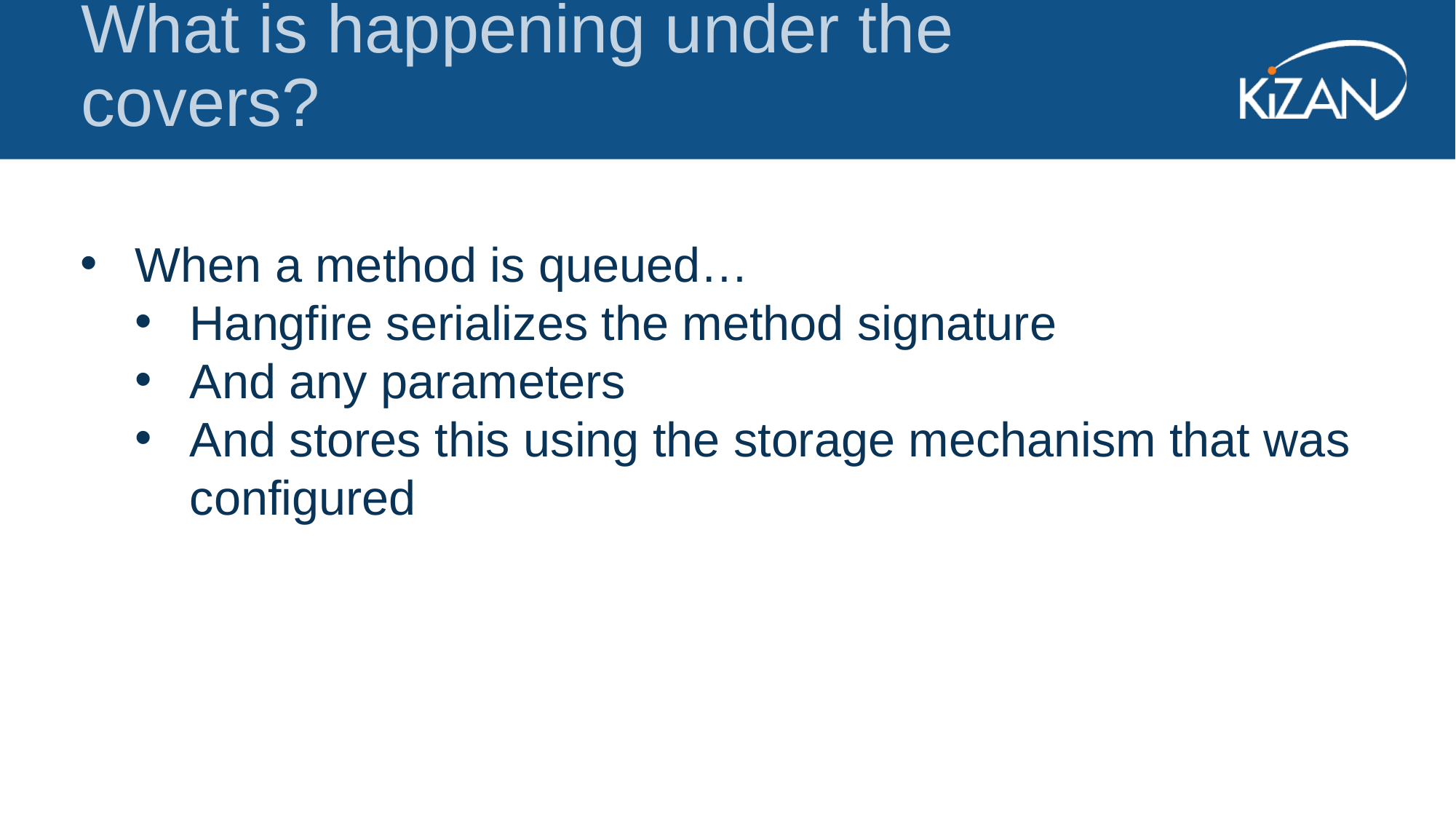

What is happening under the covers?
When a method is queued…
Hangfire serializes the method signature
And any parameters
And stores this using the storage mechanism that was configured